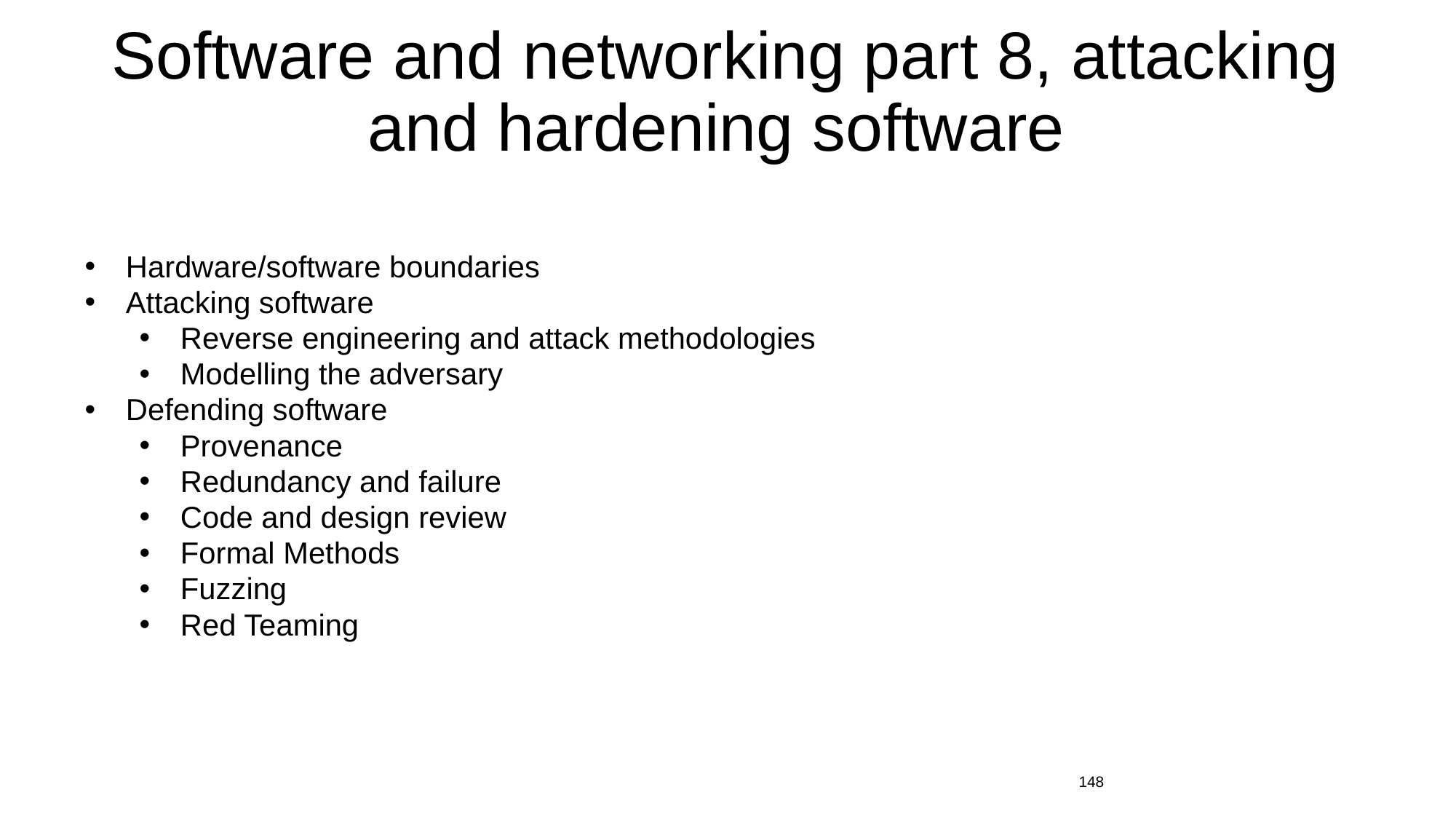

# Software and networking part 8, attacking and hardening software
Hardware/software boundaries
Attacking software
Reverse engineering and attack methodologies
Modelling the adversary
Defending software
Provenance
Redundancy and failure
Code and design review
Formal Methods
Fuzzing
Red Teaming
148